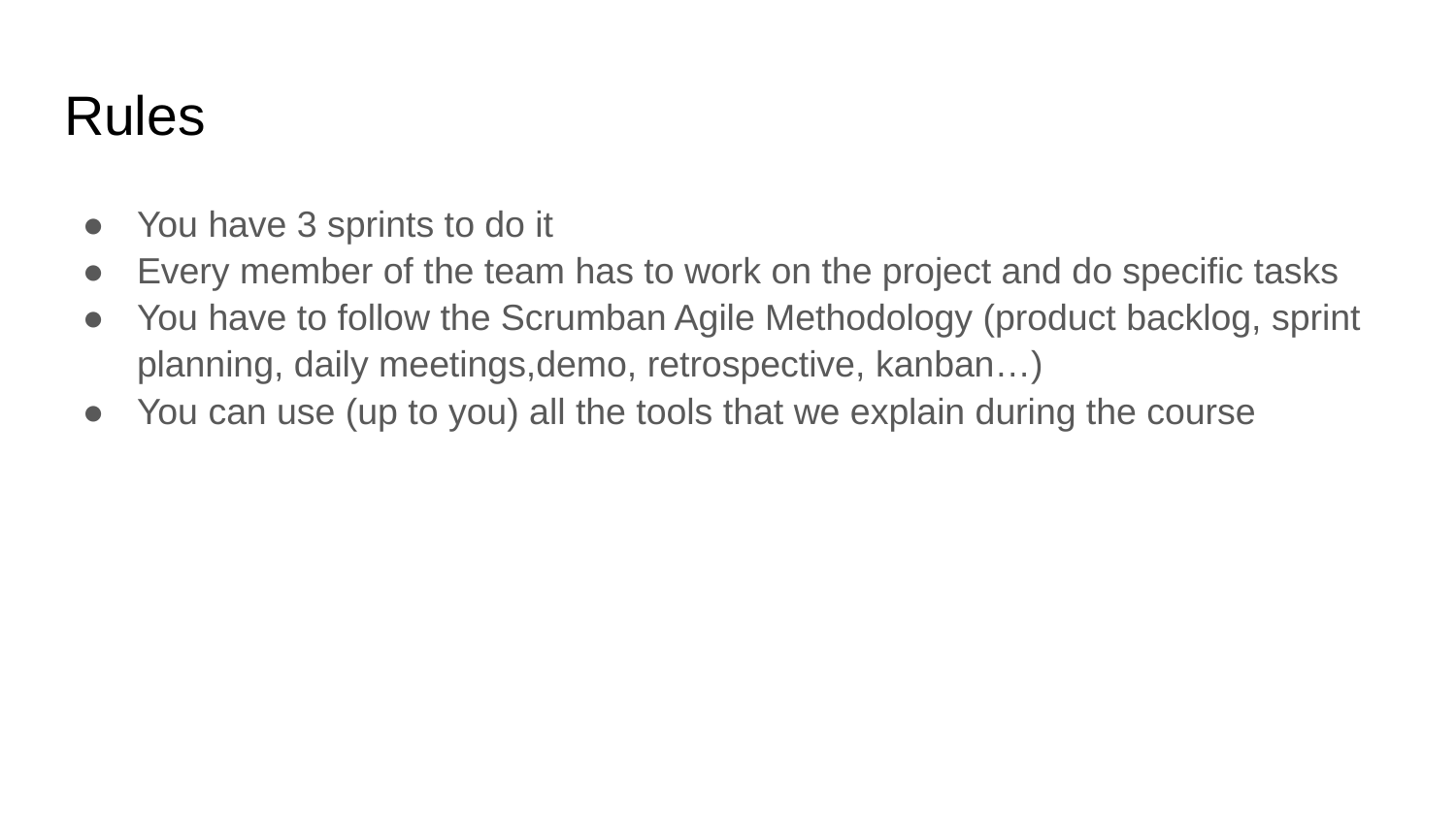

# Rules
You have 3 sprints to do it
Every member of the team has to work on the project and do specific tasks
You have to follow the Scrumban Agile Methodology (product backlog, sprint planning, daily meetings,demo, retrospective, kanban…)
You can use (up to you) all the tools that we explain during the course